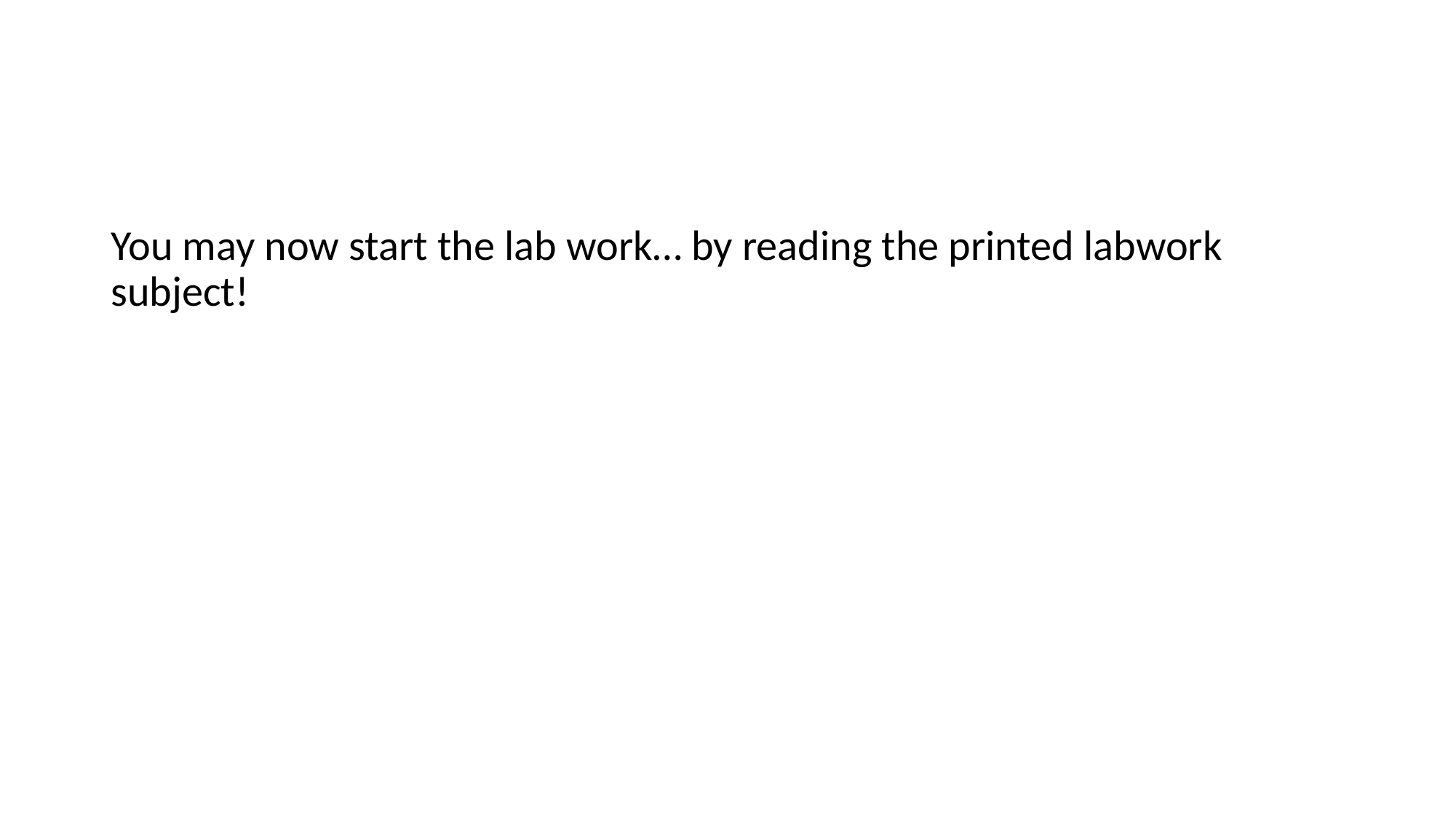

#
You may now start the lab work… by reading the printed labwork subject!